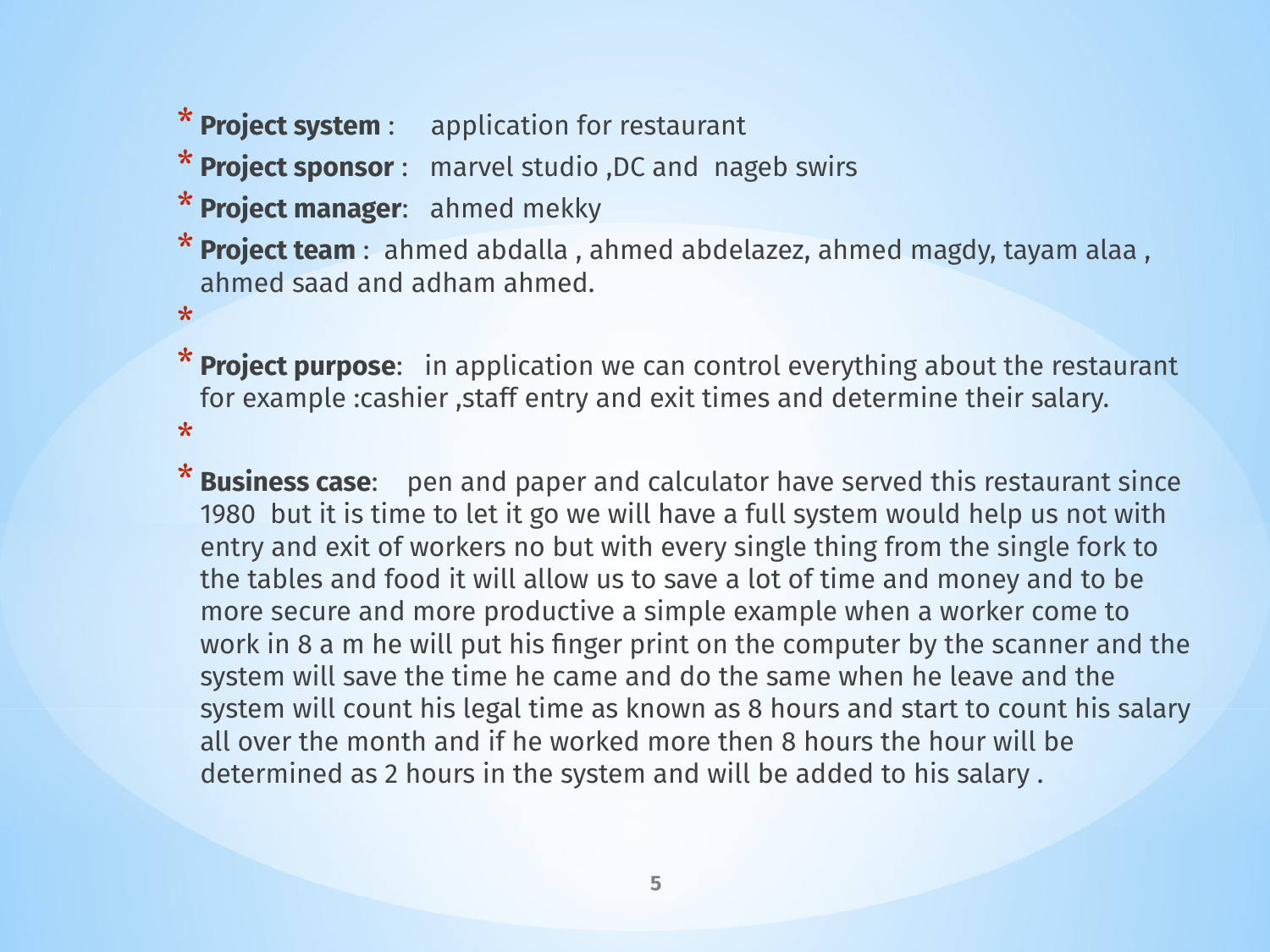

Project system :     application for restaurant
Project sponsor :   marvel studio ,DC and  nageb swirs
Project manager:   ahmed mekky
Project team :  ahmed abdalla , ahmed abdelazez, ahmed magdy, tayam alaa , ahmed saad and adham ahmed.

Project purpose:   in application we can control everything about the restaurant for example :cashier ,staff entry and exit times and determine their salary.

Business case:    pen and paper and calculator have served this restaurant since 1980  but it is time to let it go we will have a full system would help us not with entry and exit of workers no but with every single thing from the single fork to the tables and food it will allow us to save a lot of time and money and to be more secure and more productive a simple example when a worker come to work in 8 a m he will put his finger print on the computer by the scanner and the system will save the time he came and do the same when he leave and the system will count his legal time as known as 8 hours and start to count his salary all over the month and if he worked more then 8 hours the hour will be determined as 2 hours in the system and will be added to his salary .

5